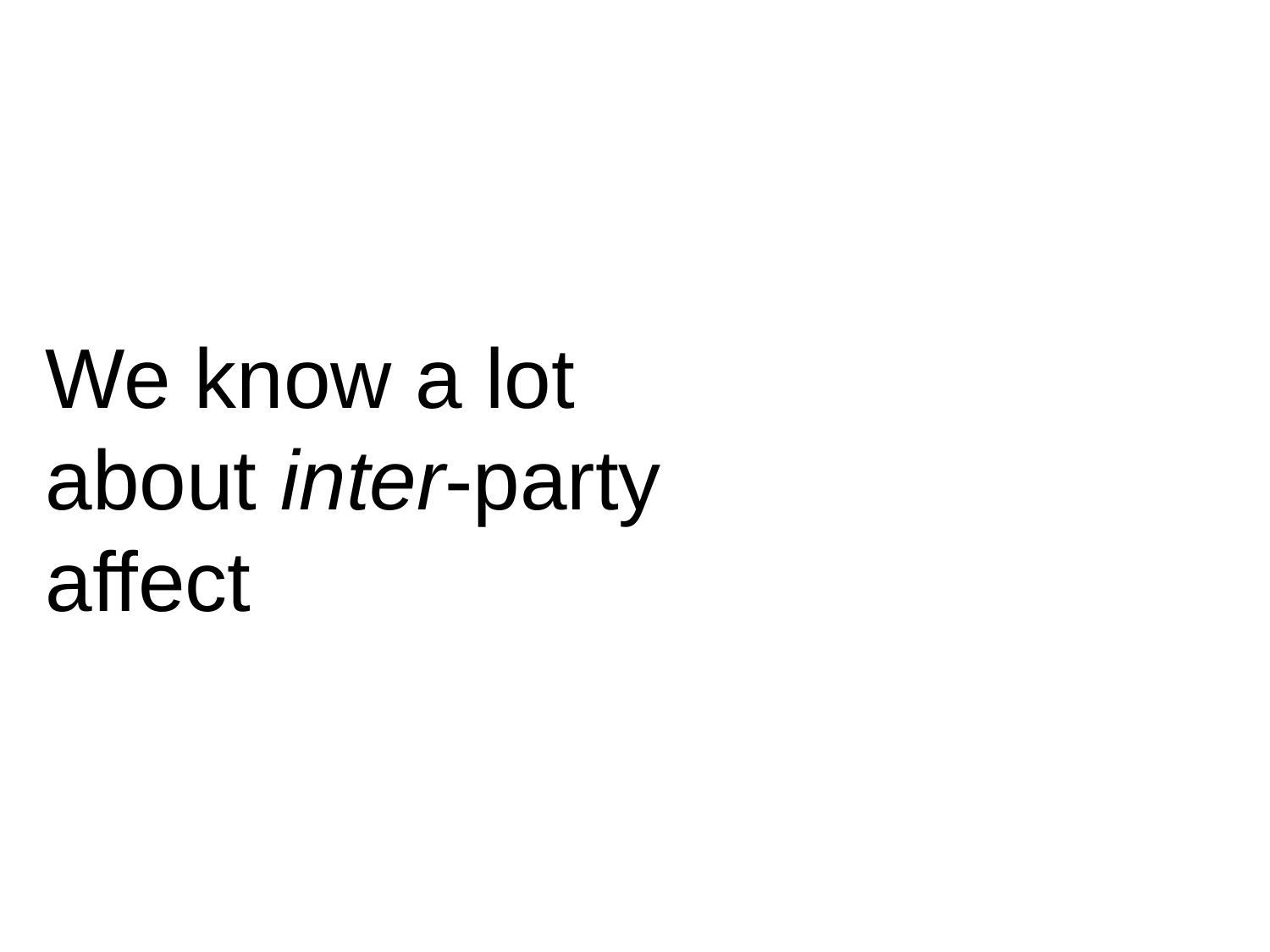

# We know a lot about inter-party affect